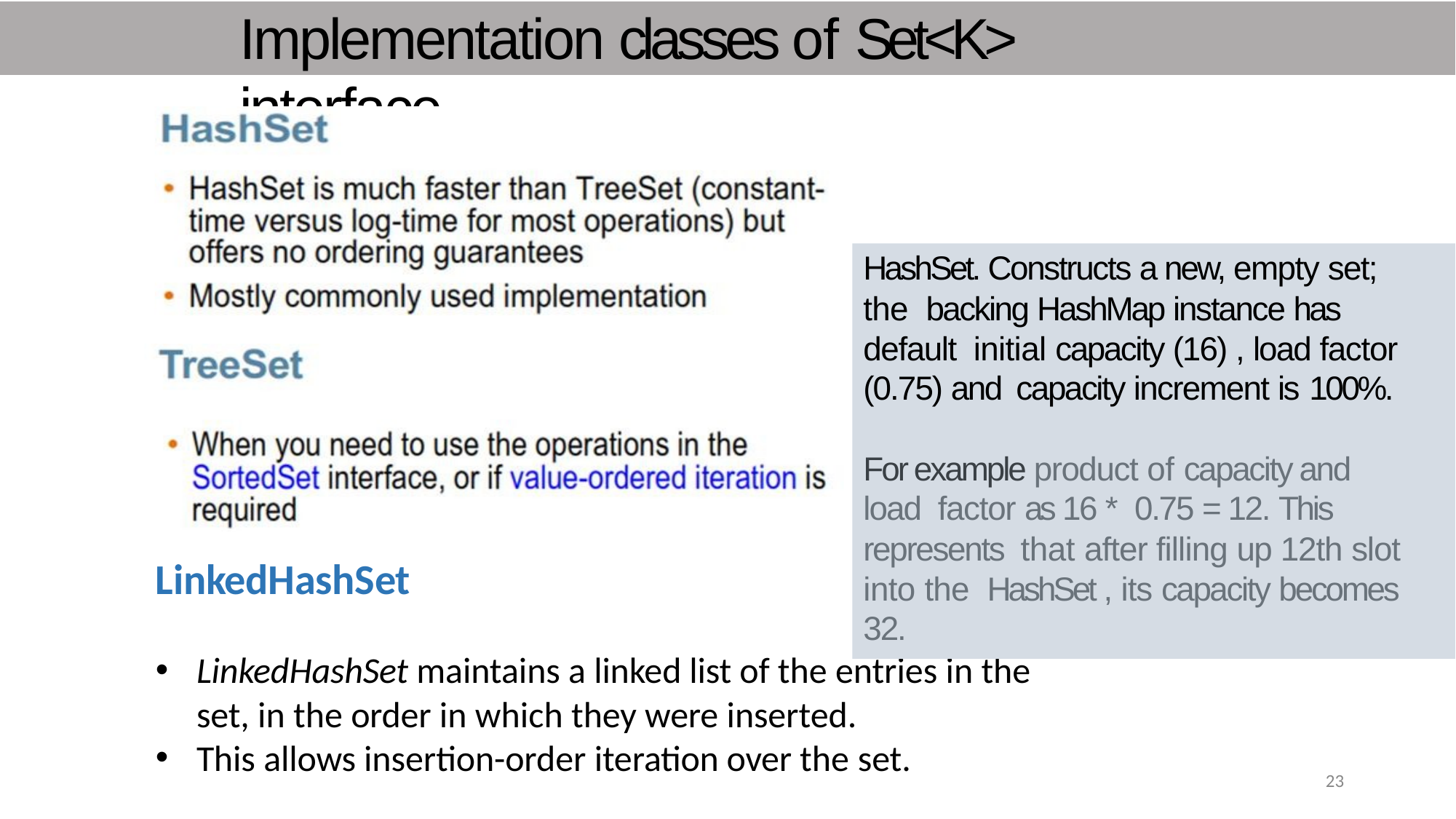

# Implementation classes of Set<K> interface

HashSet. Constructs a new, empty set; the  backing HashMap instance has default  initial capacity (16) , load factor (0.75) and  capacity increment is 100%.

For example product of capacity and load  factor as 16 * 0.75 = 12. This represents  that after filling up 12th slot into the  HashSet , its capacity becomes 32.
LinkedHashSet
LinkedHashSet maintains a linked list of the entries in the
set, in the order in which they were inserted.
This allows insertion-order iteration over the set.
23